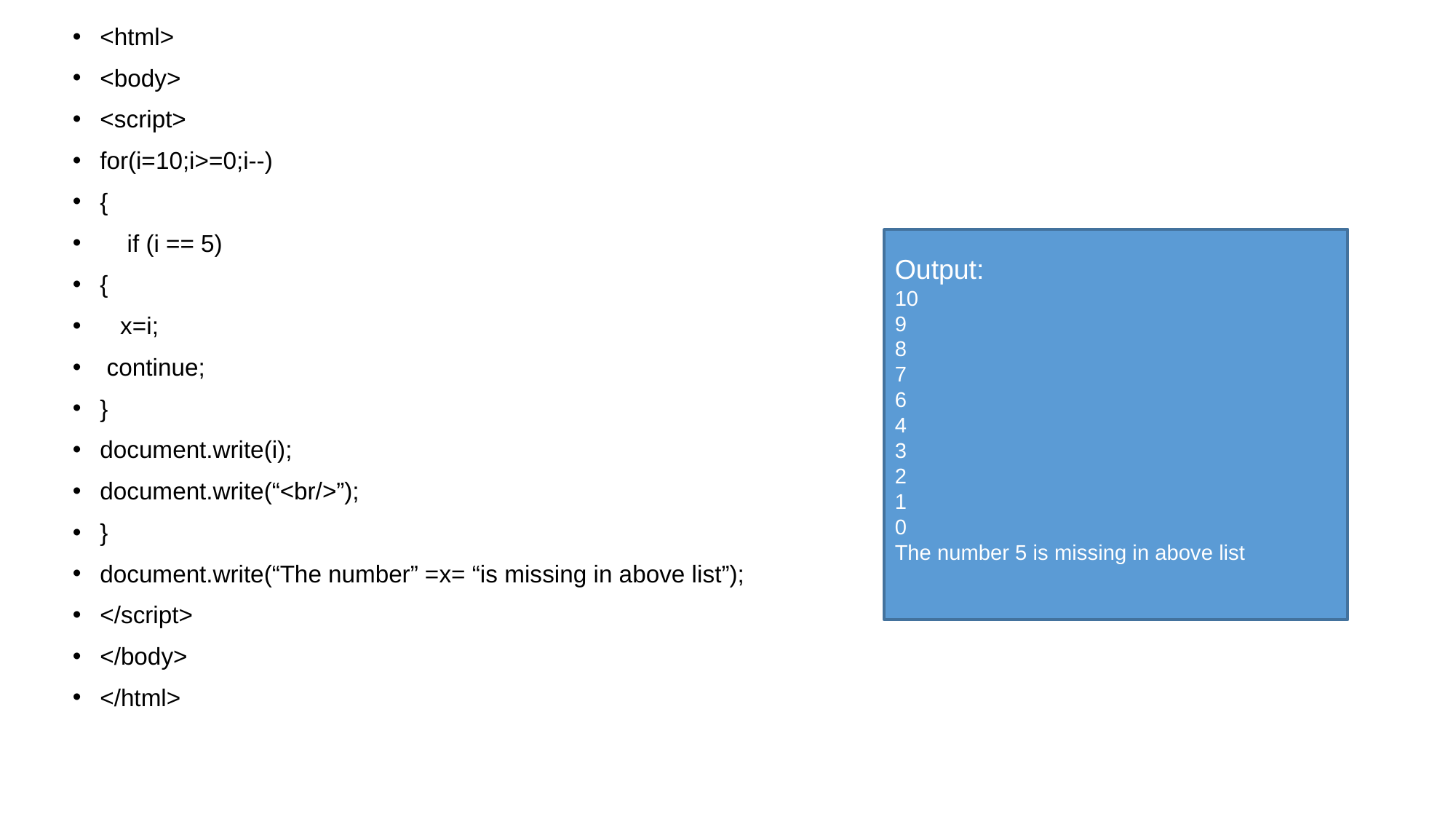

# <html>
<body>
<script>
for(i=10;i>=0;i--)
{
    if (i == 5)
{
   x=i;
 continue;
}
document.write(i);
document.write(“<br/>”);
}
document.write(“The number” =x= “is missing in above list”);
</script>
</body>
</html>

Output:
10
9
8
7
6
4
3
2
1
0
The number 5 is missing in above list